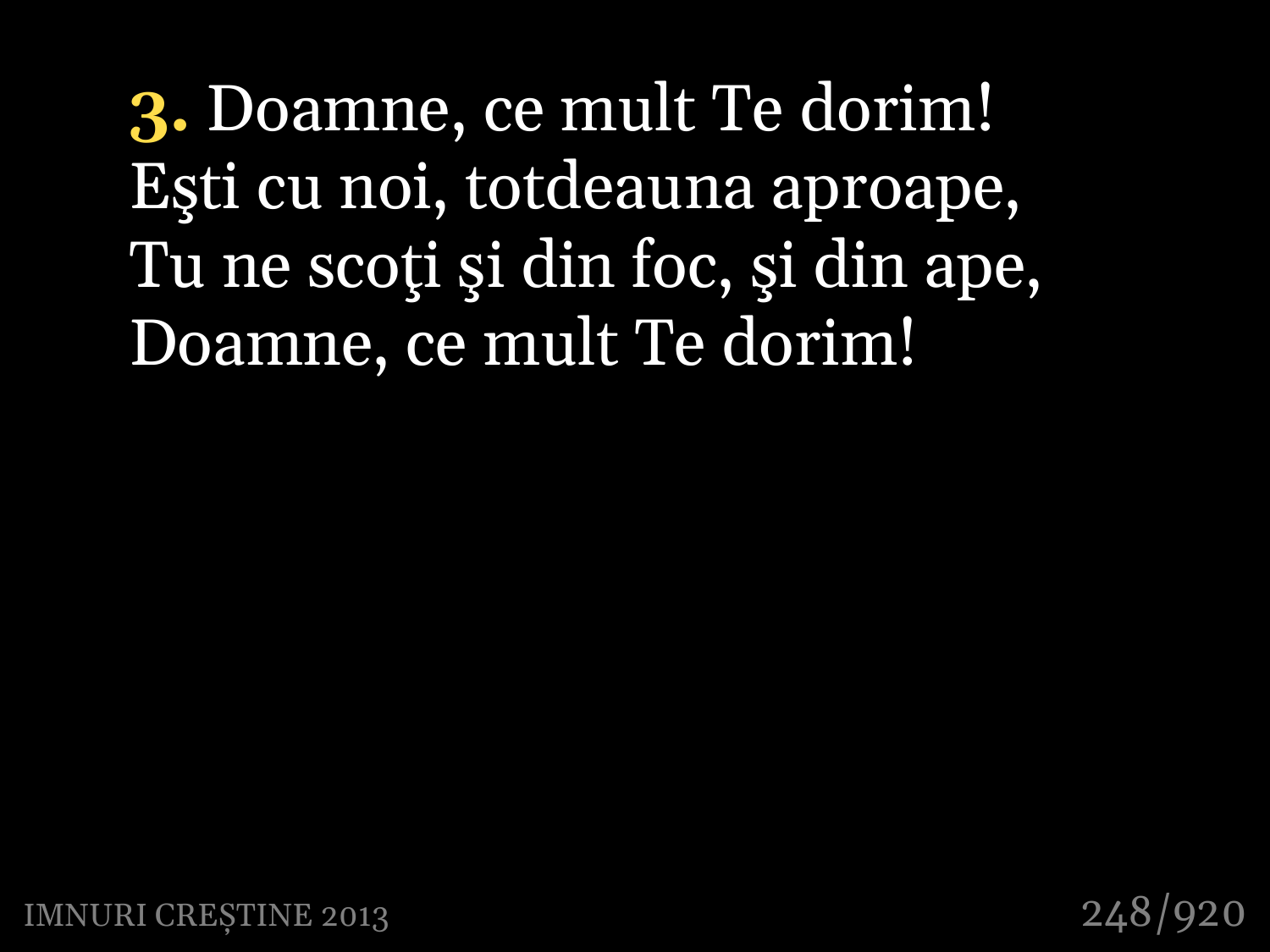

3. Doamne, ce mult Te dorim!
Eşti cu noi, totdeauna aproape,
Tu ne scoţi şi din foc, şi din ape,
Doamne, ce mult Te dorim!
248/920
IMNURI CREȘTINE 2013